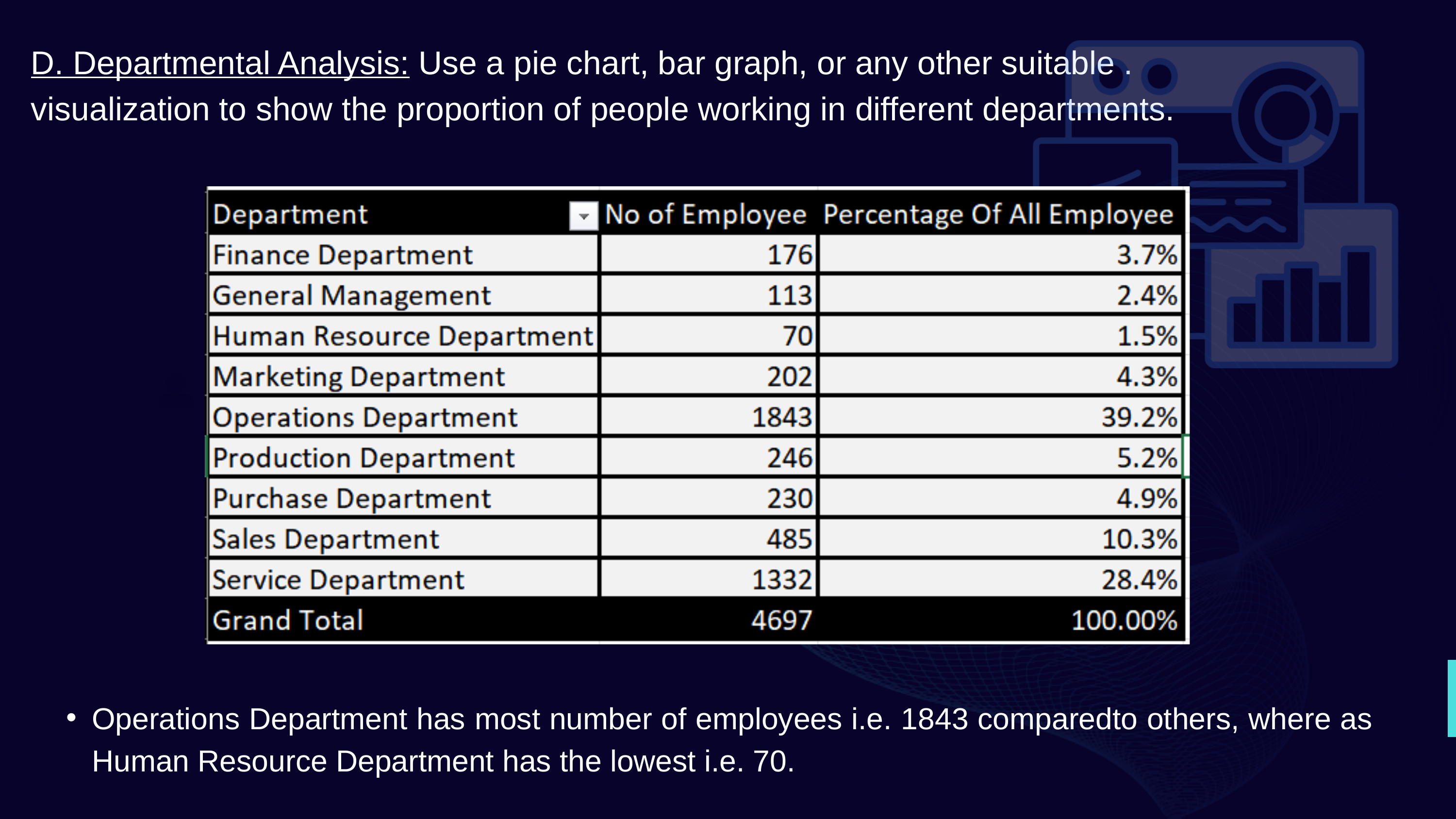

D. Departmental Analysis: Use a pie chart, bar graph, or any other suitable .             visualization to show the proportion of people working in different departments.

Operations Department has most number of employees i.e. 1843 comparedto others, where as Human Resource Department has the lowest i.e. 70.